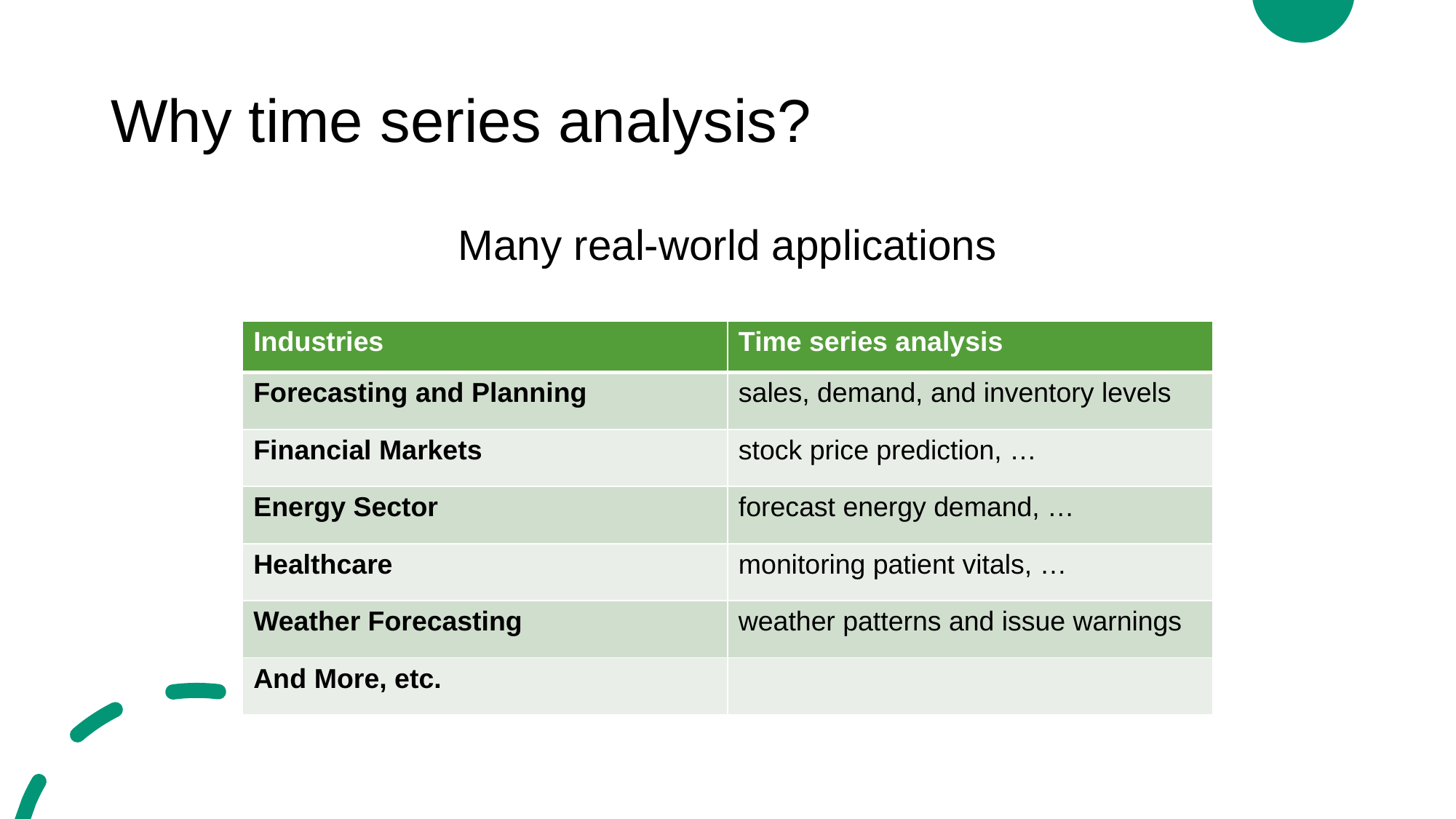

# Why time series analysis?
Many real-world applications

| Industries | Time series analysis |
| --- | --- |
| Forecasting and Planning | sales, demand, and inventory levels |
| Financial Markets | stock price prediction, … |
| Energy Sector | forecast energy demand, … |
| Healthcare | monitoring patient vitals, … |
| Weather Forecasting | weather patterns and issue warnings |
| And More, etc. |  |